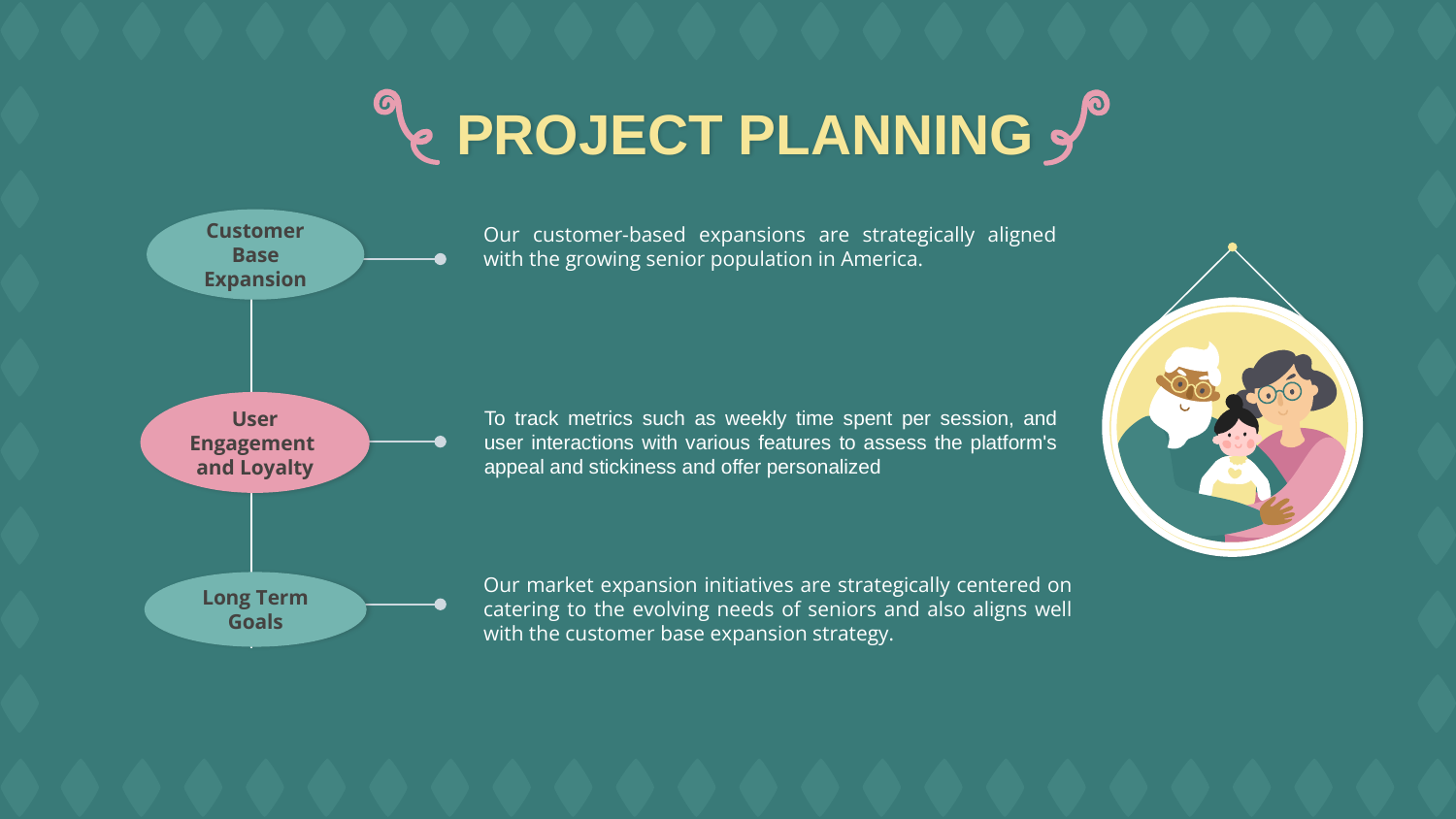

# PROJECT PLANNING

Customer Base Expansion
Our customer-based expansions are strategically aligned with the growing senior population in America.

User Engagement
and Loyalty
To track metrics such as weekly time spent per session, and user interactions with various features to assess the platform's appeal and stickiness and offer personalized
Our market expansion initiatives are strategically centered on catering to the evolving needs of seniors and also aligns well with the customer base expansion strategy.
Long Term Goals